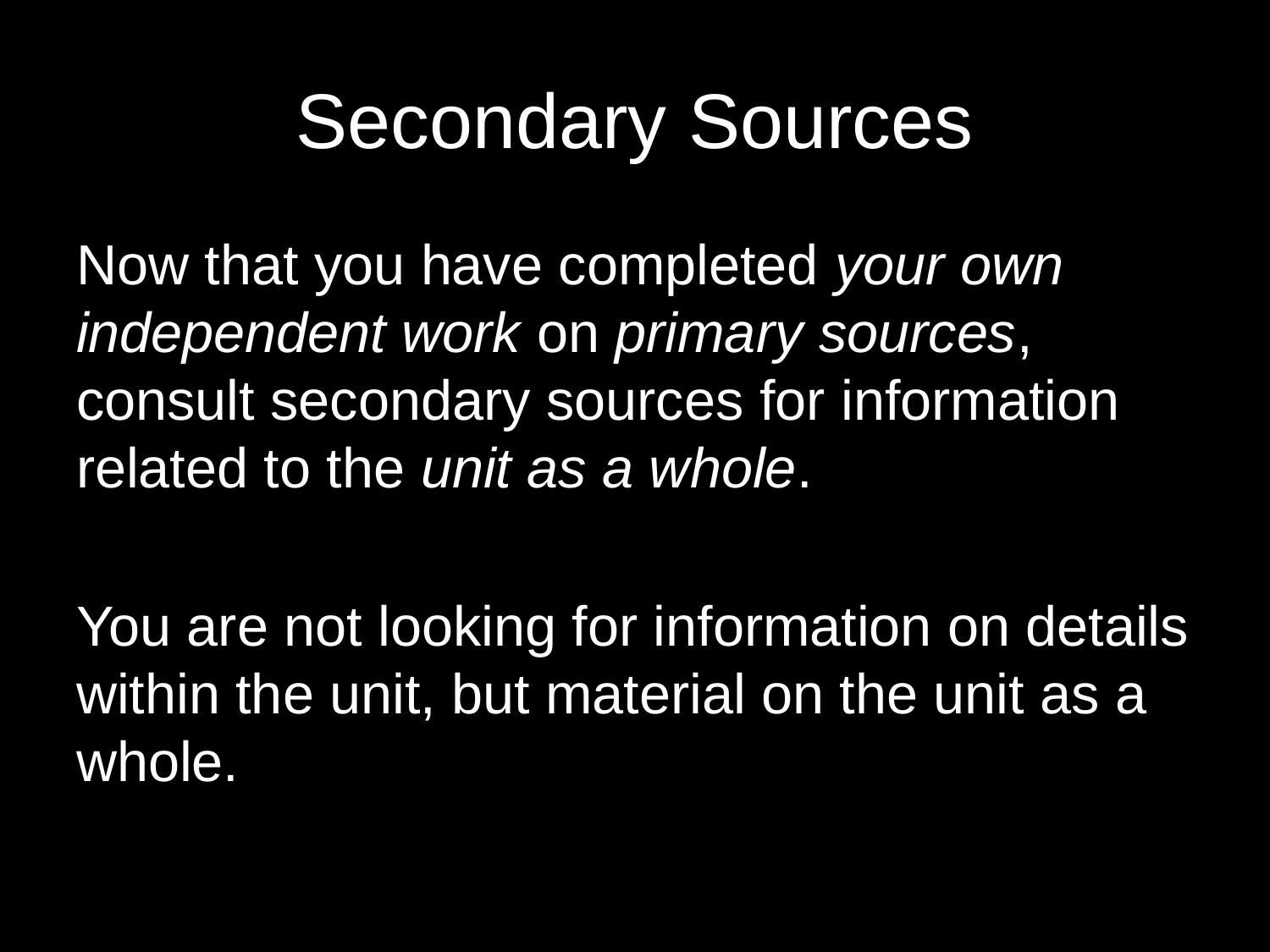

# Secondary Sources
Now that you have completed your own independent work on primary sources, consult secondary sources for information related to the unit as a whole.

You are not looking for information on details within the unit, but material on the unit as a whole.